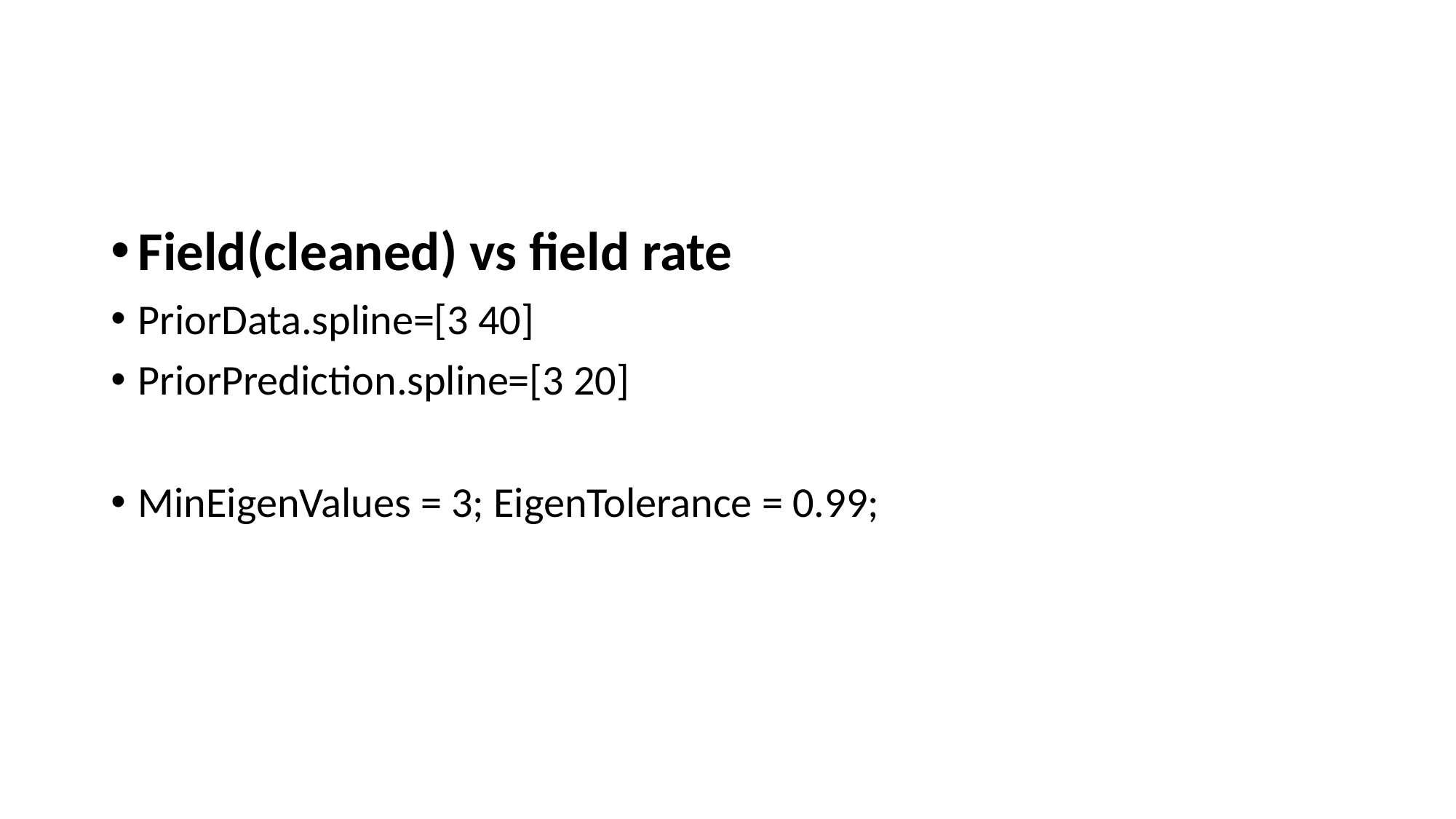

#
Field(cleaned) vs field rate
PriorData.spline=[3 40]
PriorPrediction.spline=[3 20]

MinEigenValues = 3; EigenTolerance = 0.99;